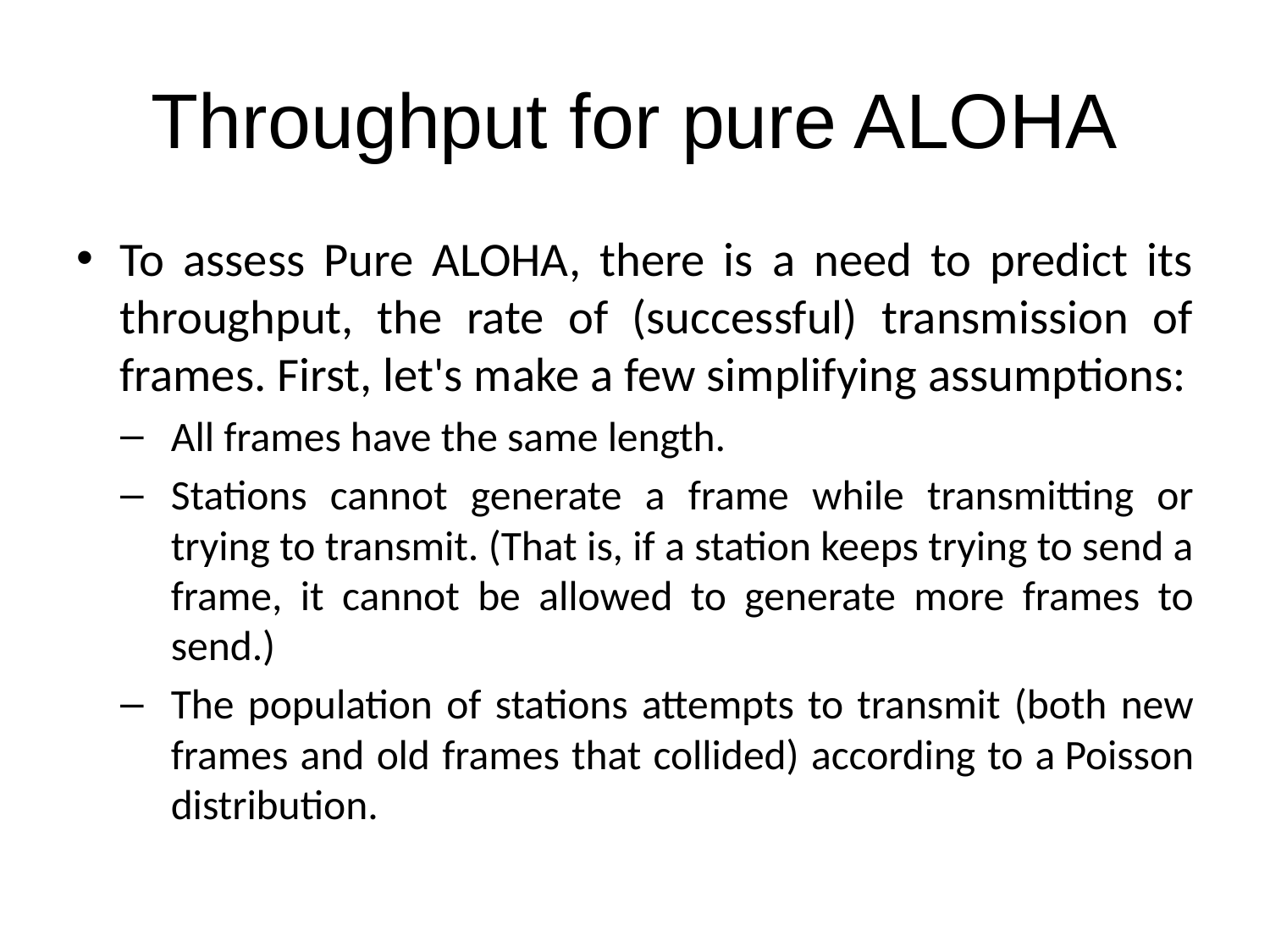

# Throughput for pure ALOHA
To assess Pure ALOHA, there is a need to predict its throughput, the rate of (successful) transmission of frames. First, let's make a few simplifying assumptions:
All frames have the same length.
Stations cannot generate a frame while transmitting or trying to transmit. (That is, if a station keeps trying to send a frame, it cannot be allowed to generate more frames to send.)
The population of stations attempts to transmit (both new frames and old frames that collided) according to a Poisson distribution.